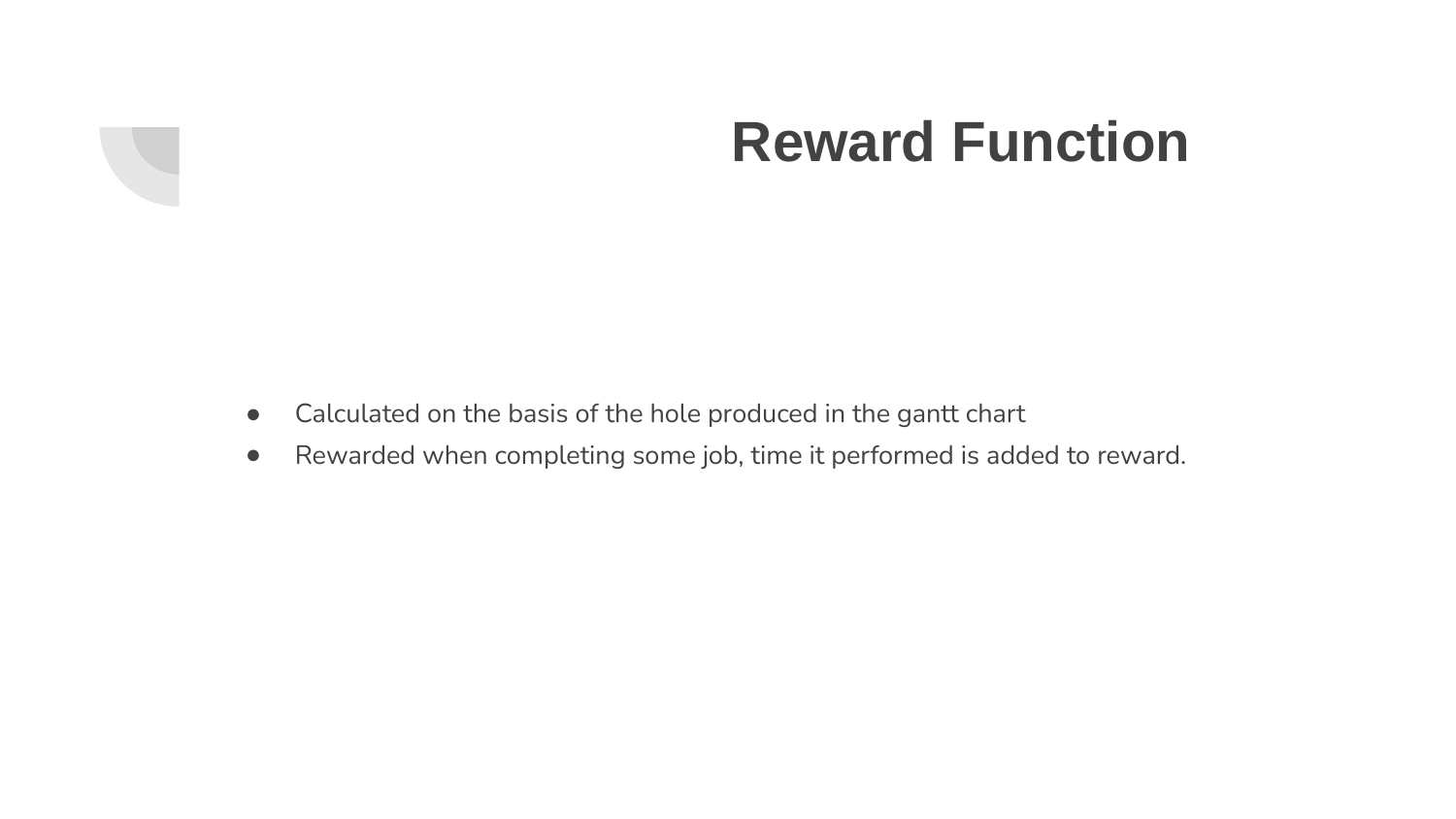

# Reward Function

Calculated on the basis of the hole produced in the gantt chart
Rewarded when completing some job, time it performed is added to reward.